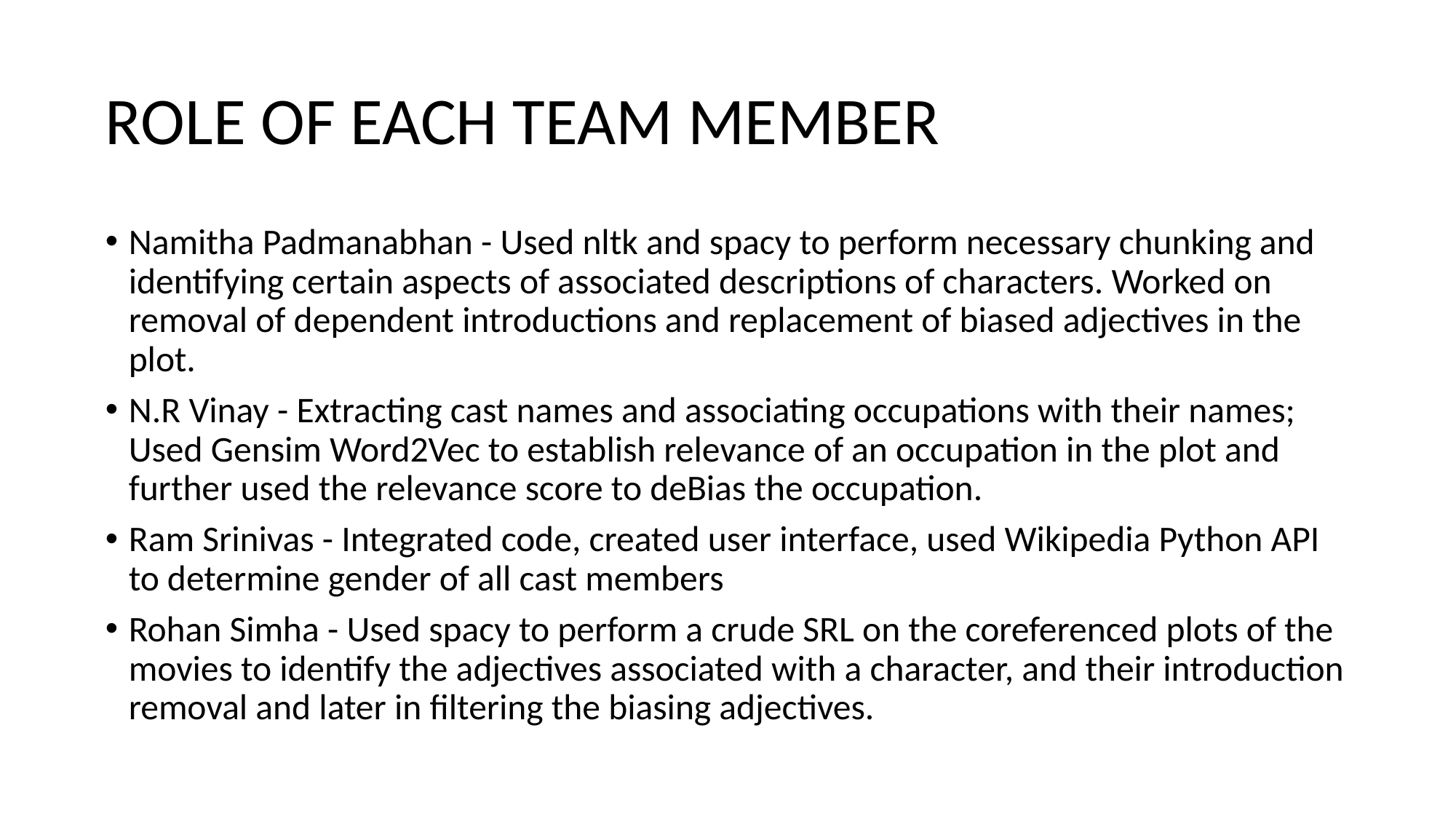

# ROLE OF EACH TEAM MEMBER
Namitha Padmanabhan - Used nltk and spacy to perform necessary chunking and identifying certain aspects of associated descriptions of characters. Worked on removal of dependent introductions and replacement of biased adjectives in the plot.
N.R Vinay - Extracting cast names and associating occupations with their names; Used Gensim Word2Vec to establish relevance of an occupation in the plot and further used the relevance score to deBias the occupation.
Ram Srinivas - Integrated code, created user interface, used Wikipedia Python API to determine gender of all cast members
Rohan Simha - Used spacy to perform a crude SRL on the coreferenced plots of the movies to identify the adjectives associated with a character, and their introduction removal and later in filtering the biasing adjectives.